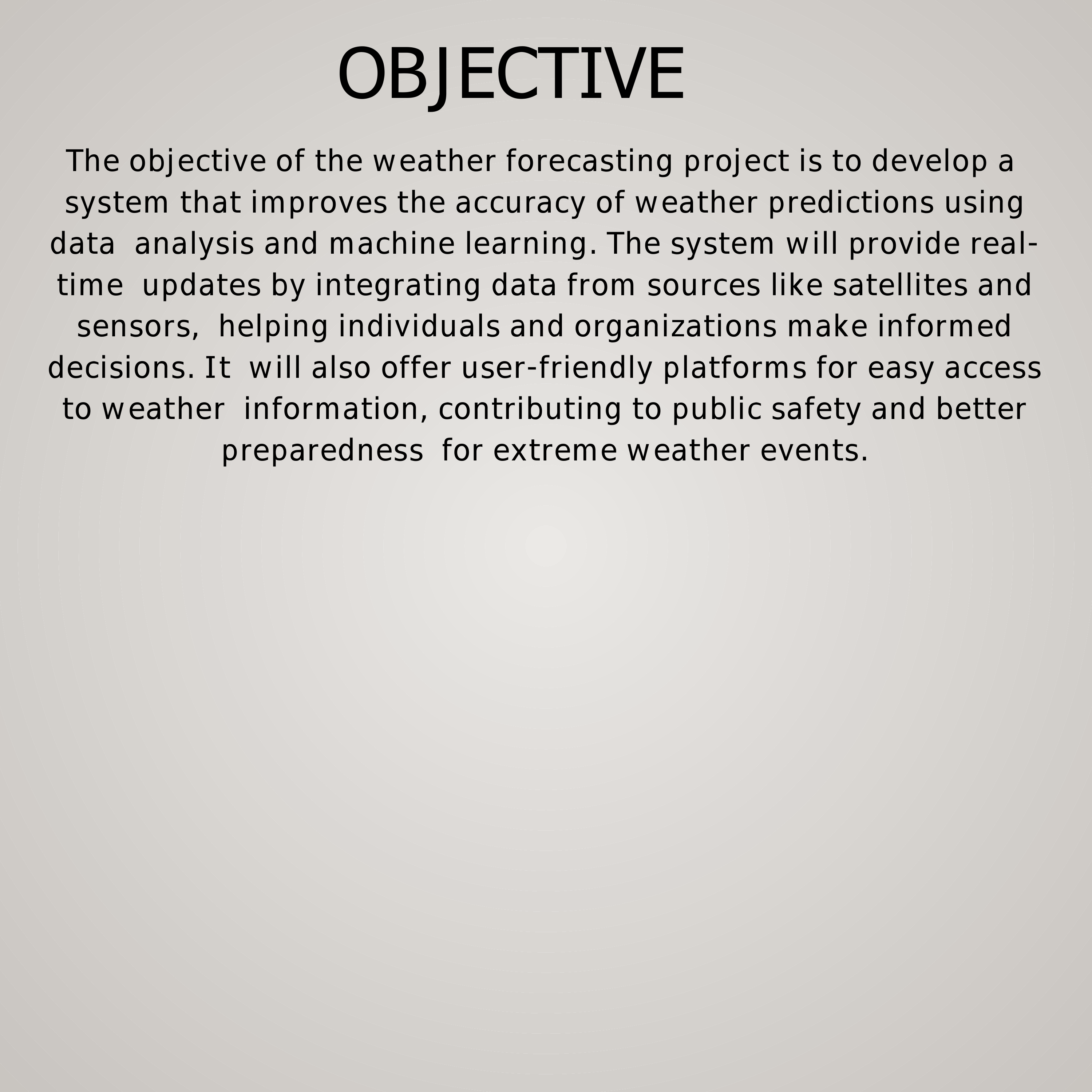

# OBJECTIVE
The objective of the weather forecasting project is to develop a  system that improves the accuracy of weather predictions using data  analysis and machine learning. The system will provide real-time  updates by integrating data from sources like satellites and sensors,  helping individuals and organizations make informed decisions. It  will also offer user-friendly platforms for easy access to weather  information, contributing to public safety and better preparedness  for extreme weather events.